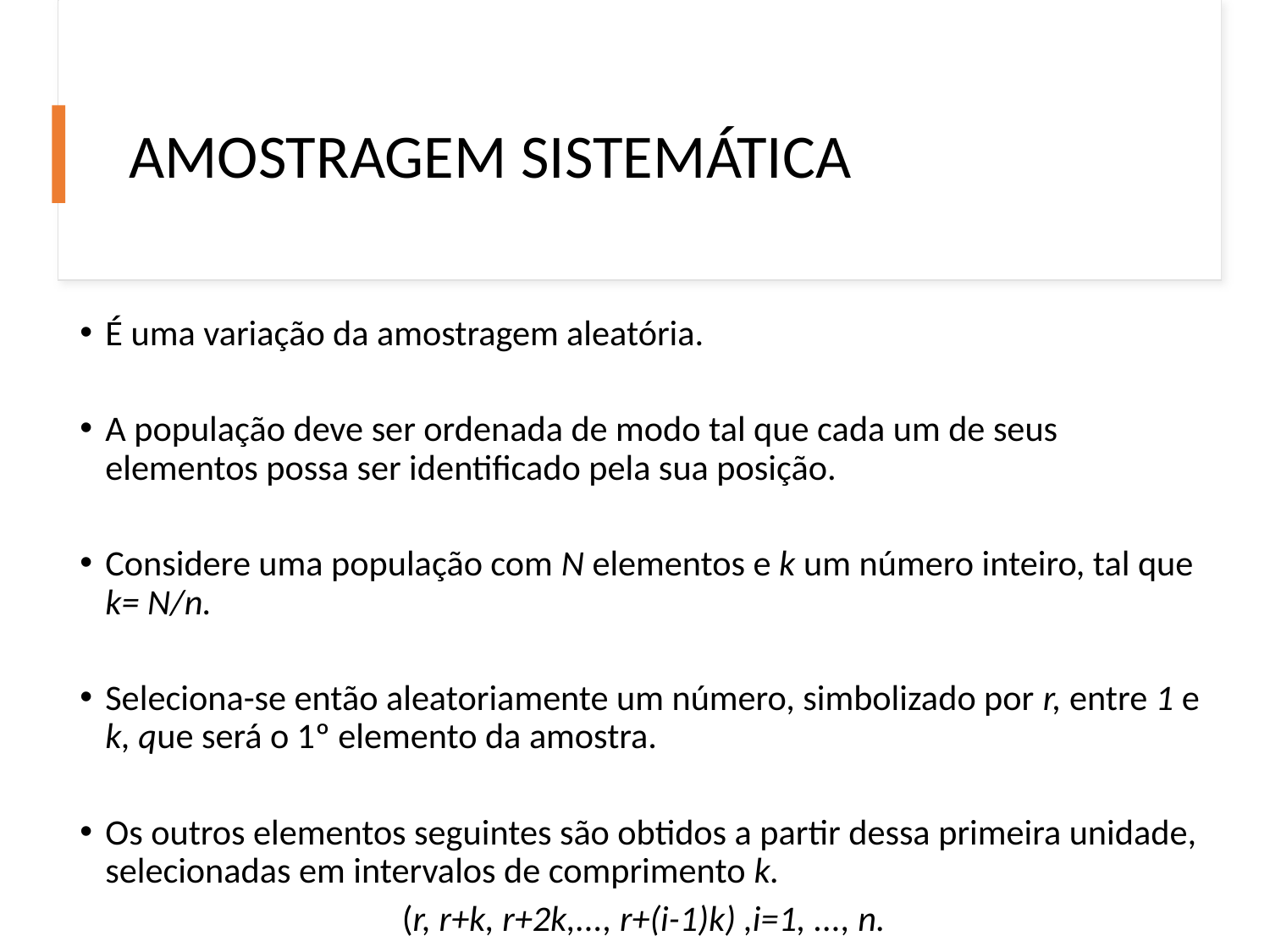

# AMOSTRAGEM SISTEMÁTICA

É uma variação da amostragem aleatória.

A população deve ser ordenada de modo tal que cada um de seus elementos possa ser identificado pela sua posição.

Considere uma população com N elementos e k um número inteiro, tal que k= N/n.

Seleciona-se então aleatoriamente um número, simbolizado por r, entre 1 e k, que será o 1º elemento da amostra.

Os outros elementos seguintes são obtidos a partir dessa primeira unidade, selecionadas em intervalos de comprimento k.
(r, r+k, r+2k,..., r+(i-1)k) ,i=1, ..., n.